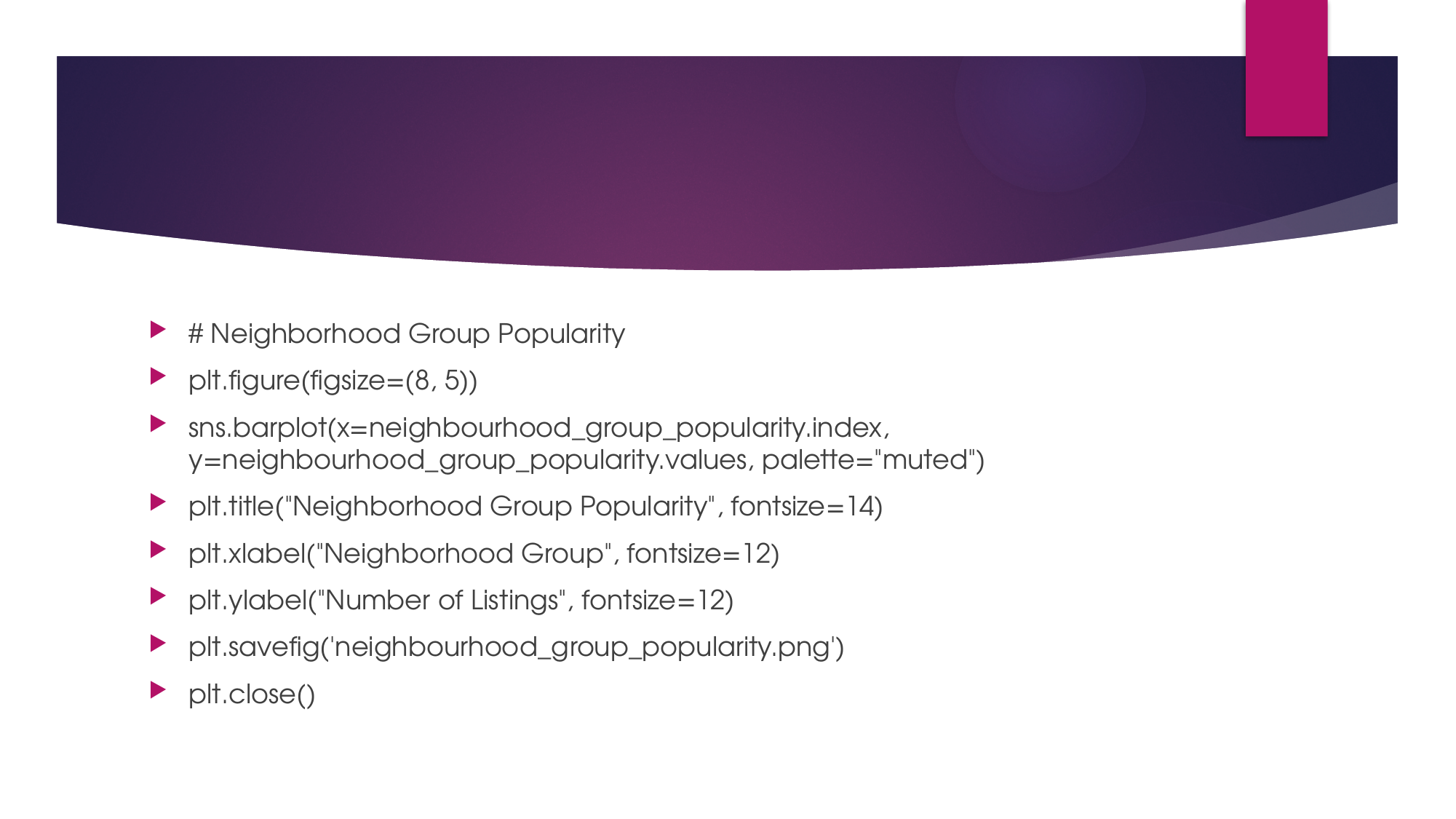

#
# Neighborhood Group Popularity
plt.figure(figsize=(8, 5))
sns.barplot(x=neighbourhood_group_popularity.index, y=neighbourhood_group_popularity.values, palette="muted")
plt.title("Neighborhood Group Popularity", fontsize=14)
plt.xlabel("Neighborhood Group", fontsize=12)
plt.ylabel("Number of Listings", fontsize=12)
plt.savefig('neighbourhood_group_popularity.png')
plt.close()